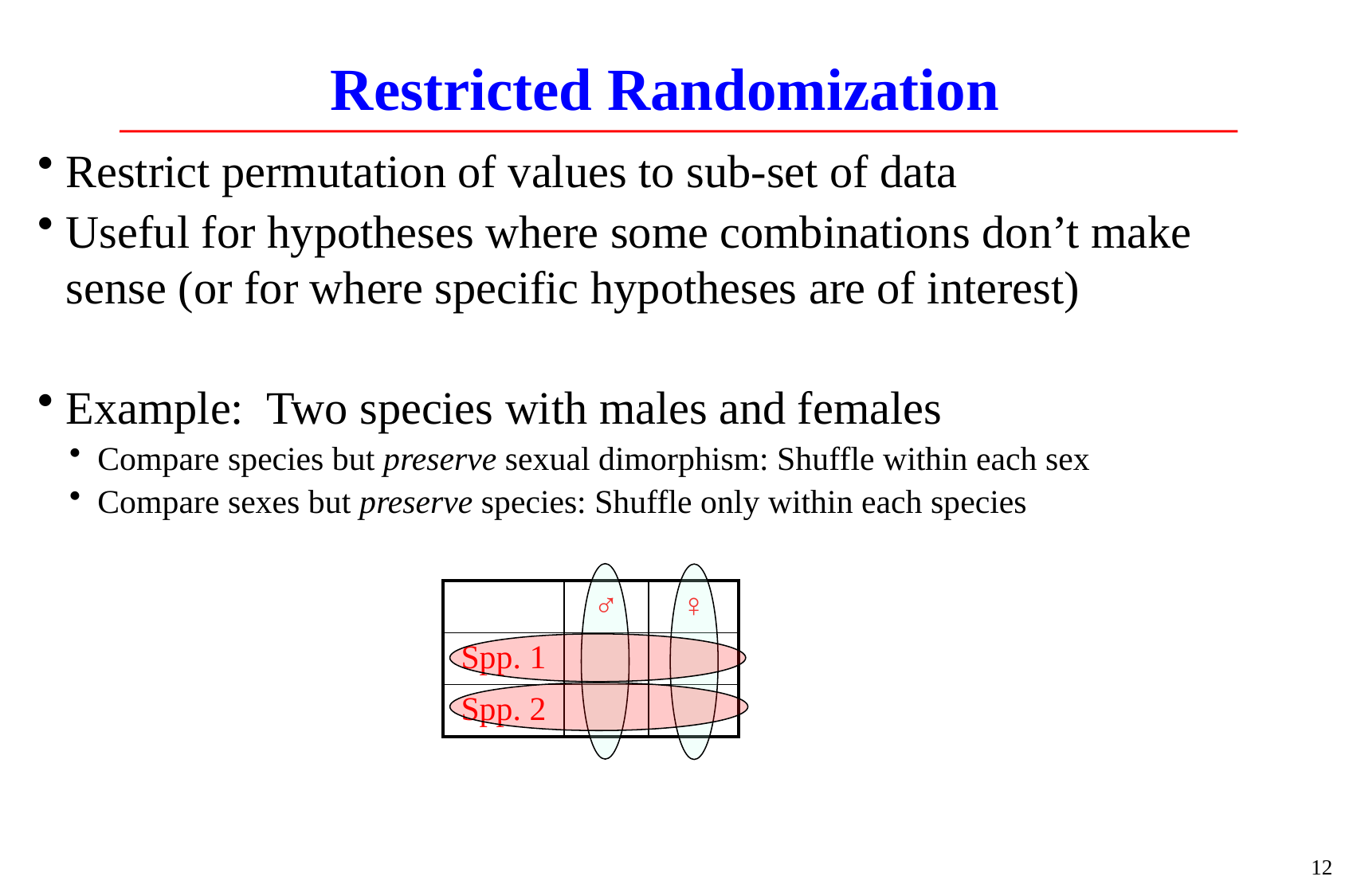

# Restricted Randomization

Restrict permutation of values to sub-set of data
Useful for hypotheses where some combinations don’t make sense (or for where specific hypotheses are of interest)

Example:  Two species with males and females
Compare species but preserve sexual dimorphism: Shuffle within each sex
Compare sexes but preserve species: Shuffle only within each species

|  | ♂ | ♀ |
| --- | --- | --- |
| Spp. 1 |  |  |
| Spp. 2 |  |  |
12